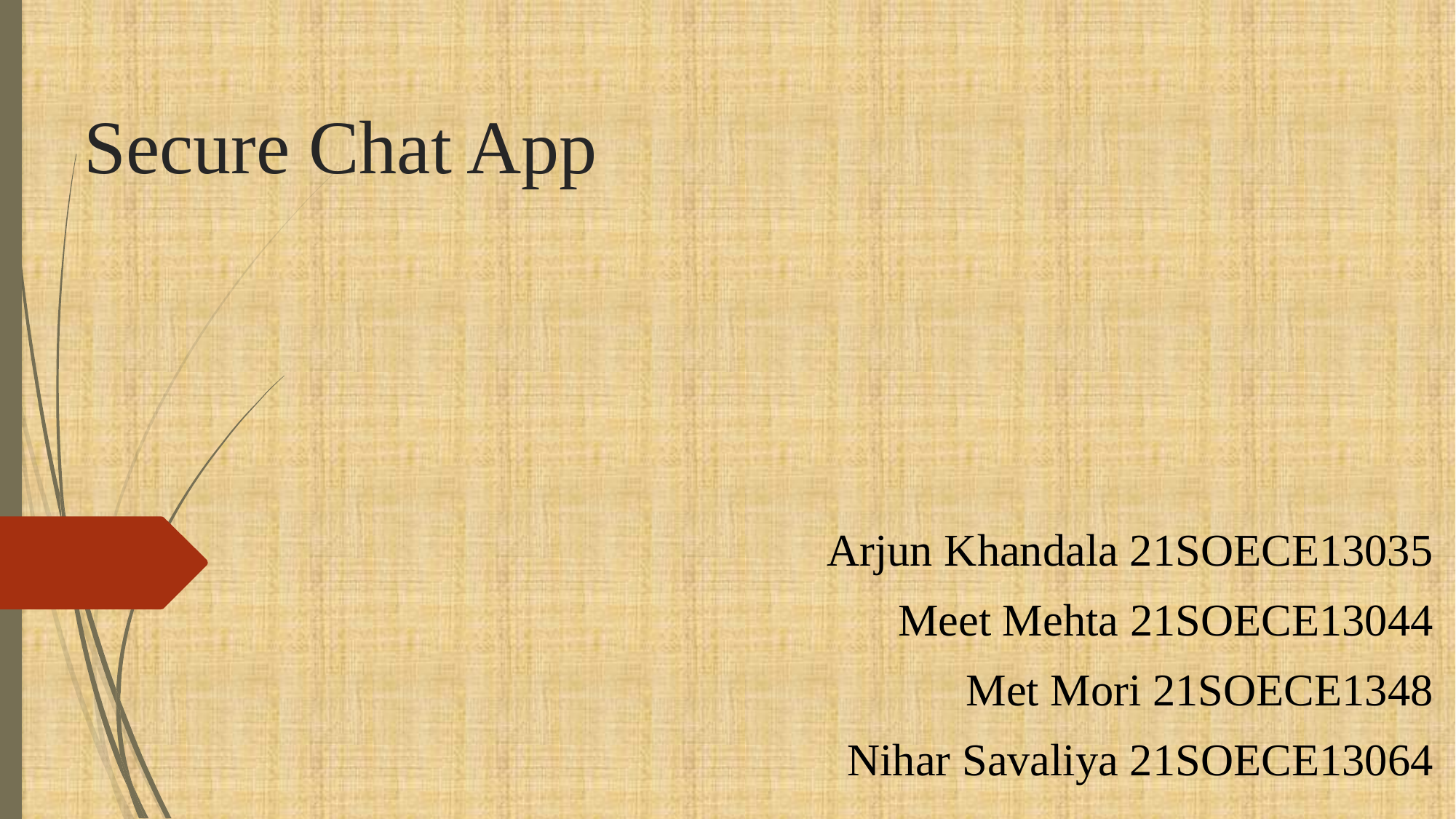

# Secure Chat App
Arjun Khandala 21SOECE13035
Meet Mehta 21SOECE13044
Met Mori 21SOECE1348
Nihar Savaliya 21SOECE13064